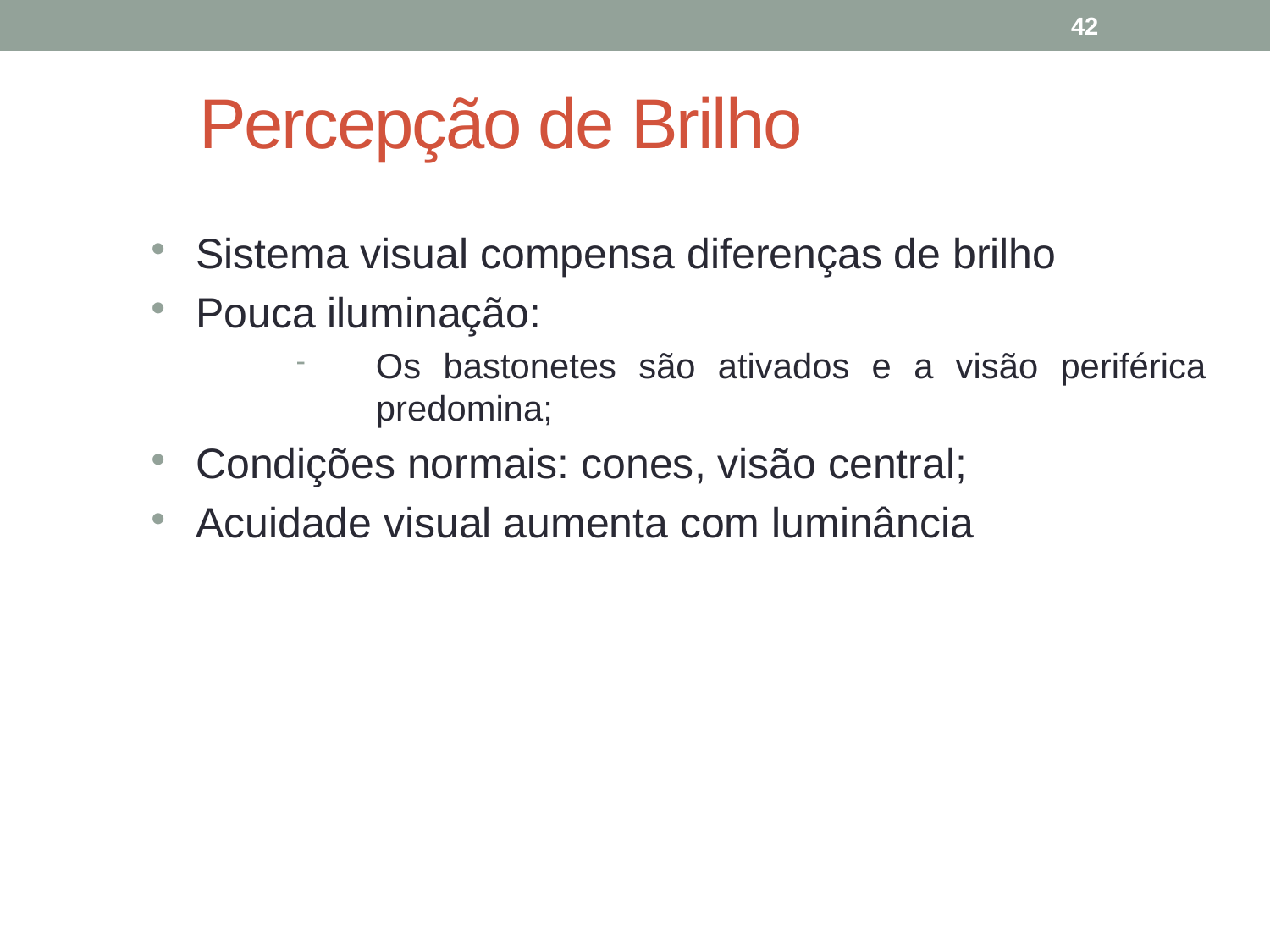

42
# Percepção de Brilho
Sistema visual compensa diferenças de brilho
Pouca iluminação:
Os bastonetes são ativados e a visão periférica predomina;
Condições normais: cones, visão central;
Acuidade visual aumenta com luminância